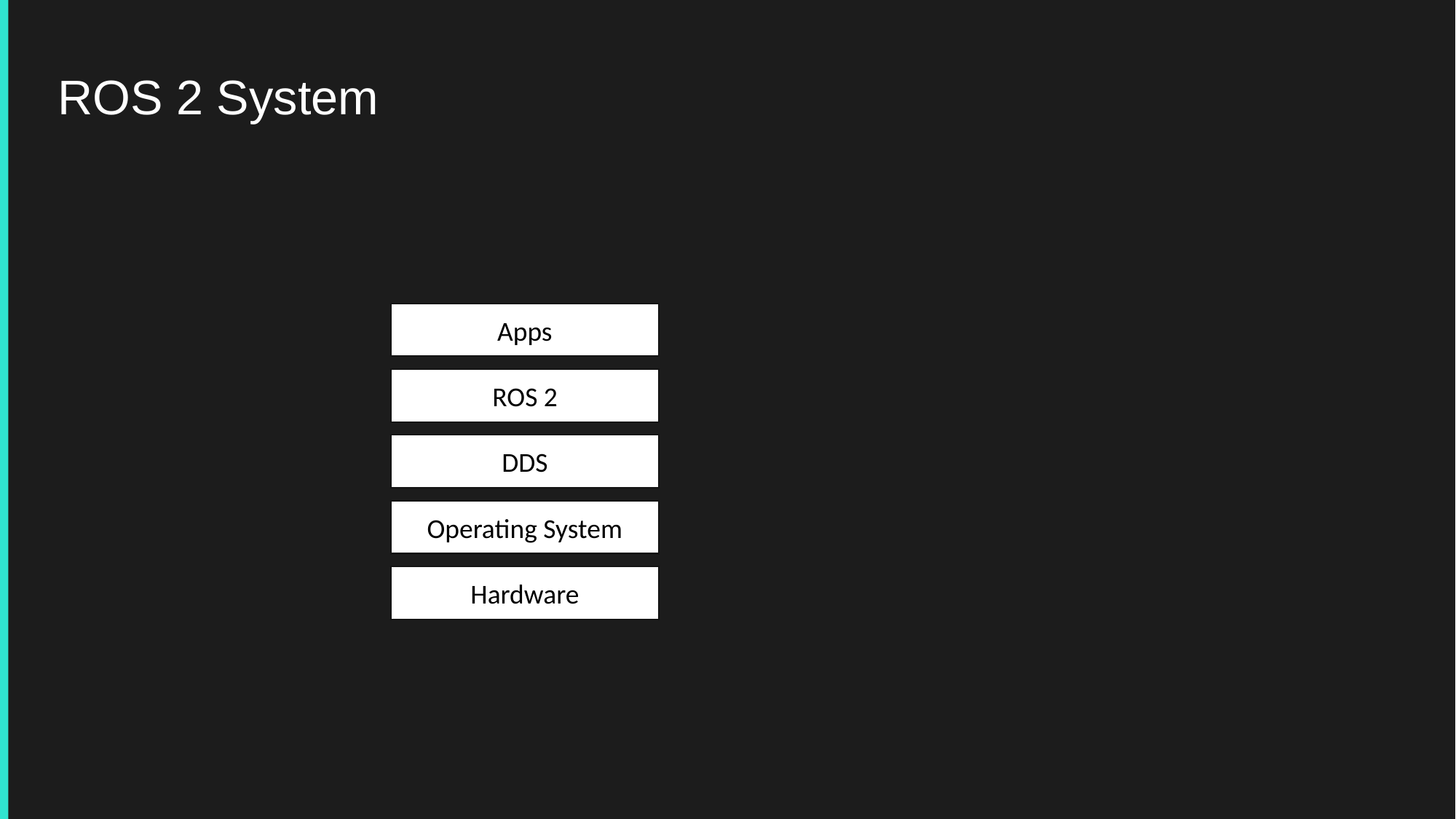

# ROS 2 System
Apps
ROS 2
DDS
Operating System
Hardware